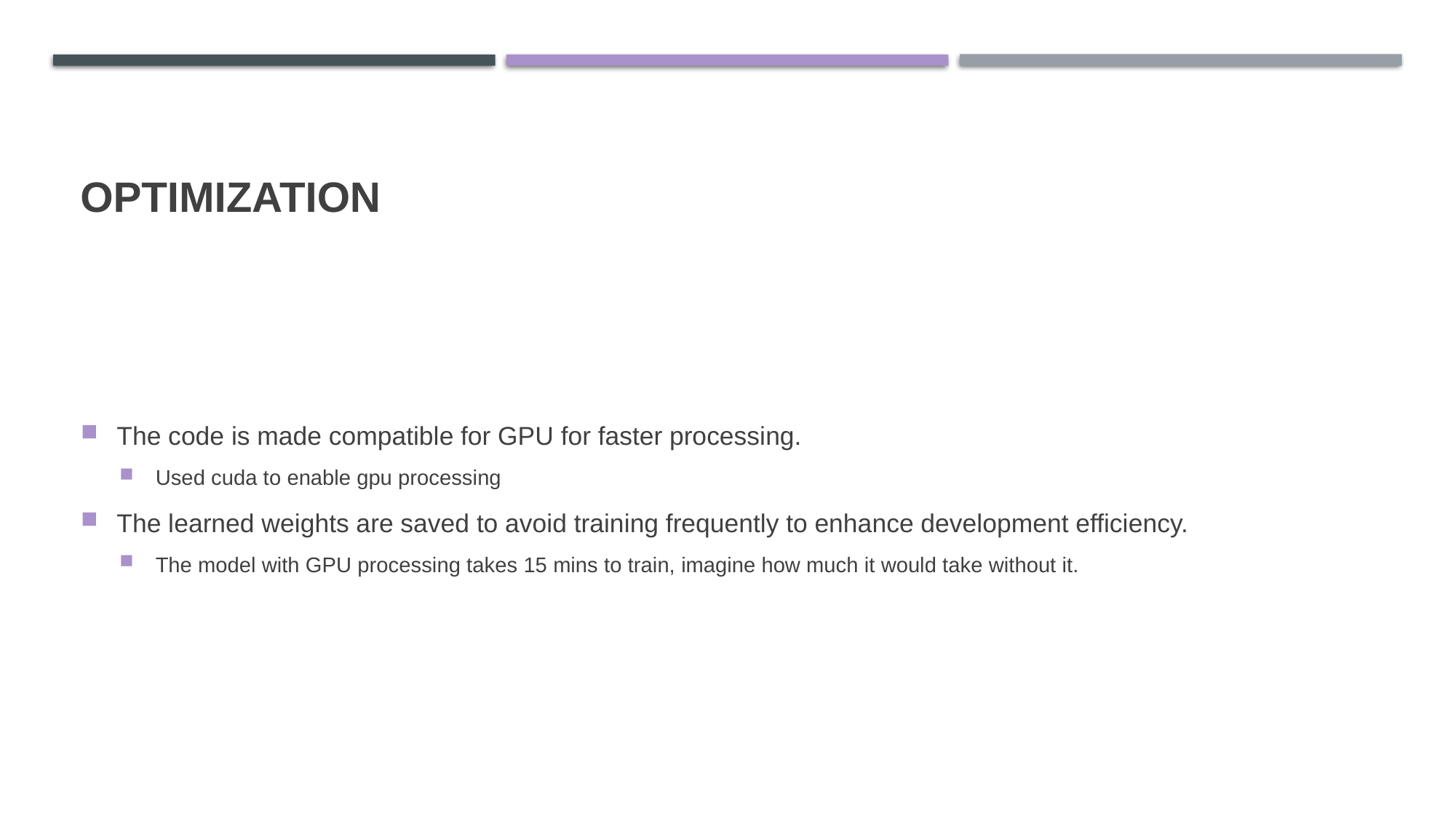

# Optimization
The code is made compatible for GPU for faster processing.
Used cuda to enable gpu processing
The learned weights are saved to avoid training frequently to enhance development efficiency.
The model with GPU processing takes 15 mins to train, imagine how much it would take without it.